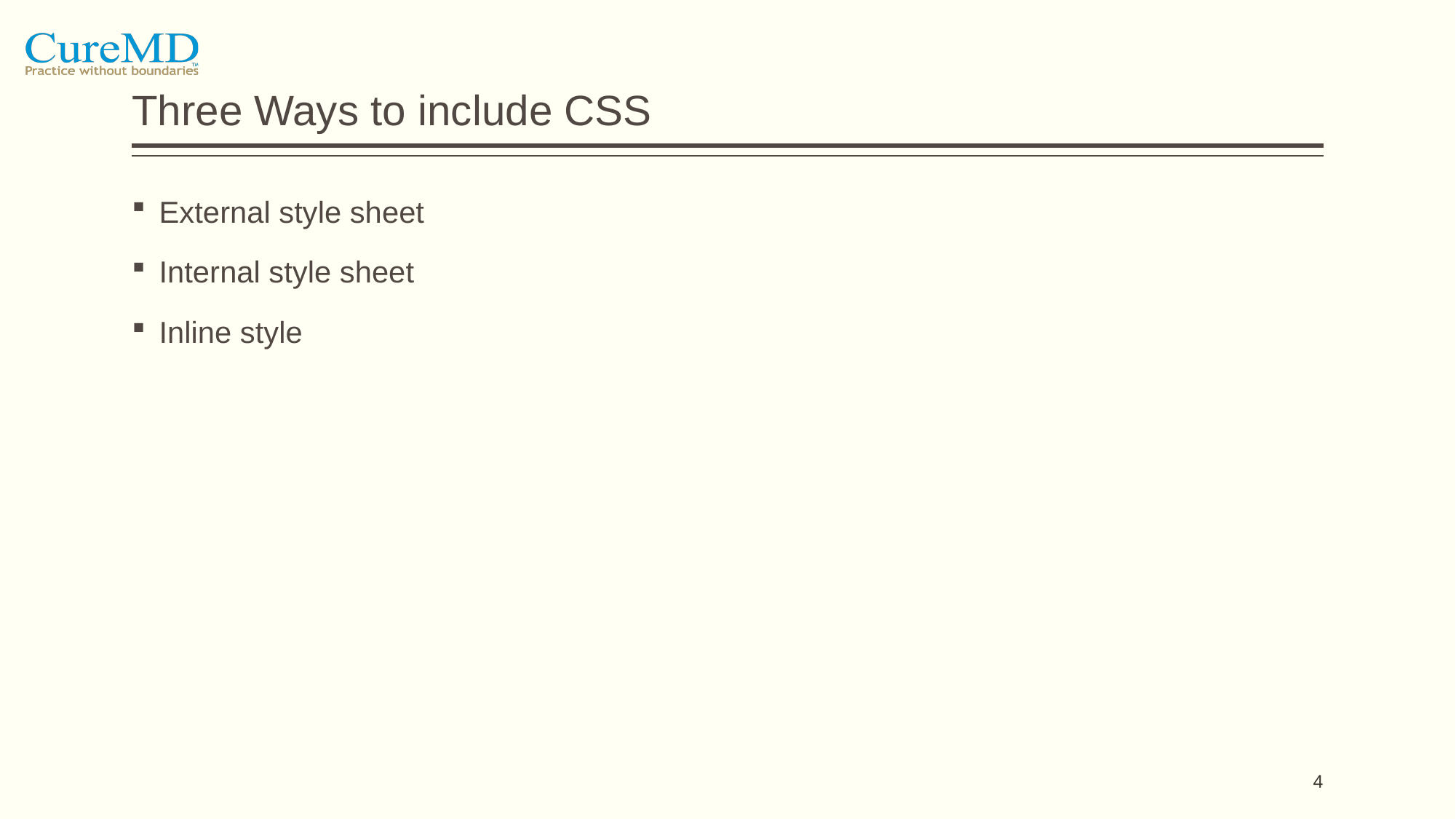

# Three Ways to include CSS
External style sheet
Internal style sheet
Inline style
4